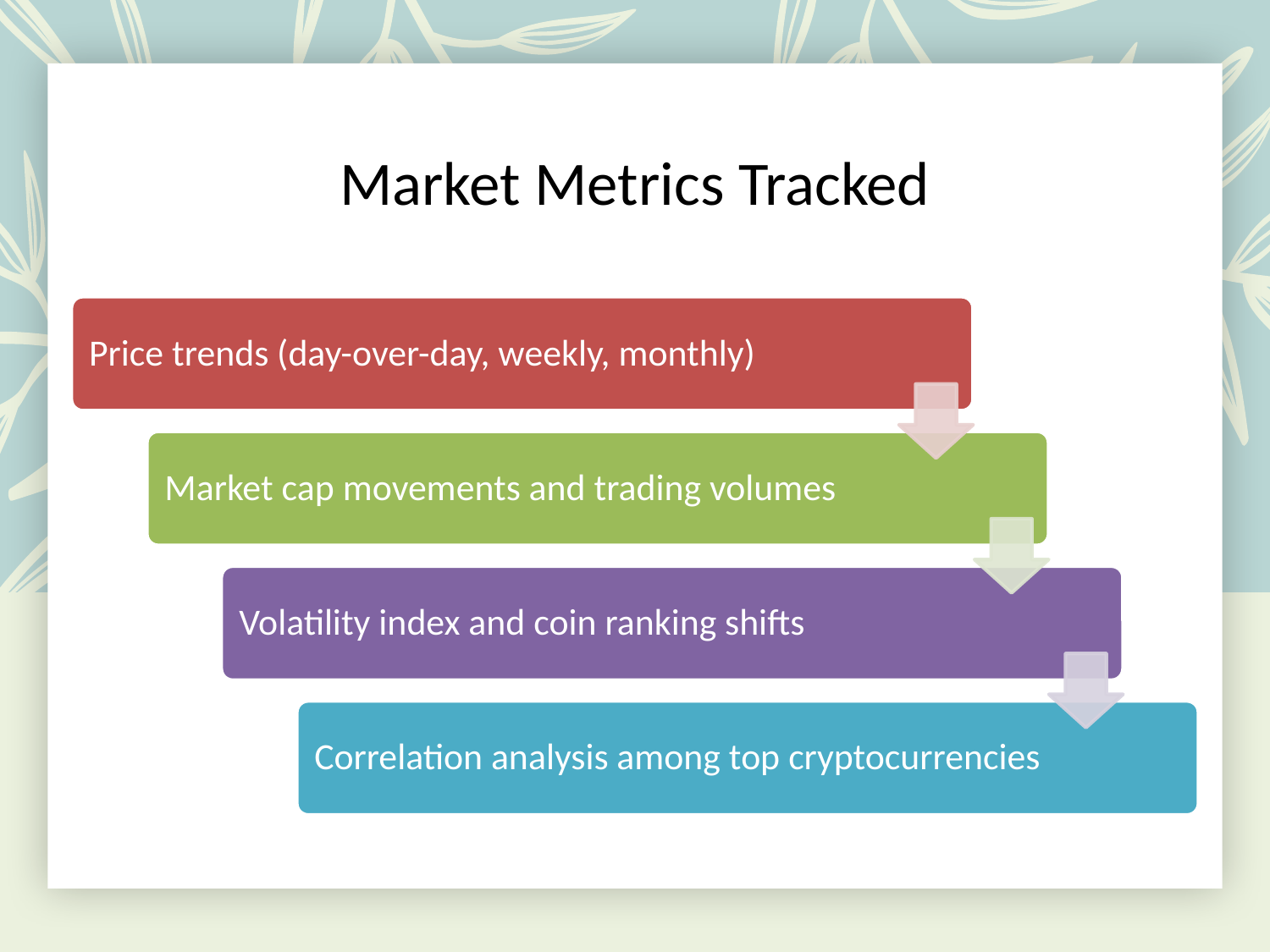

# Market Metrics Tracked
Price trends (day-over-day, weekly, monthly)
Market cap movements and trading volumes
Volatility index and coin ranking shifts
Correlation analysis among top cryptocurrencies